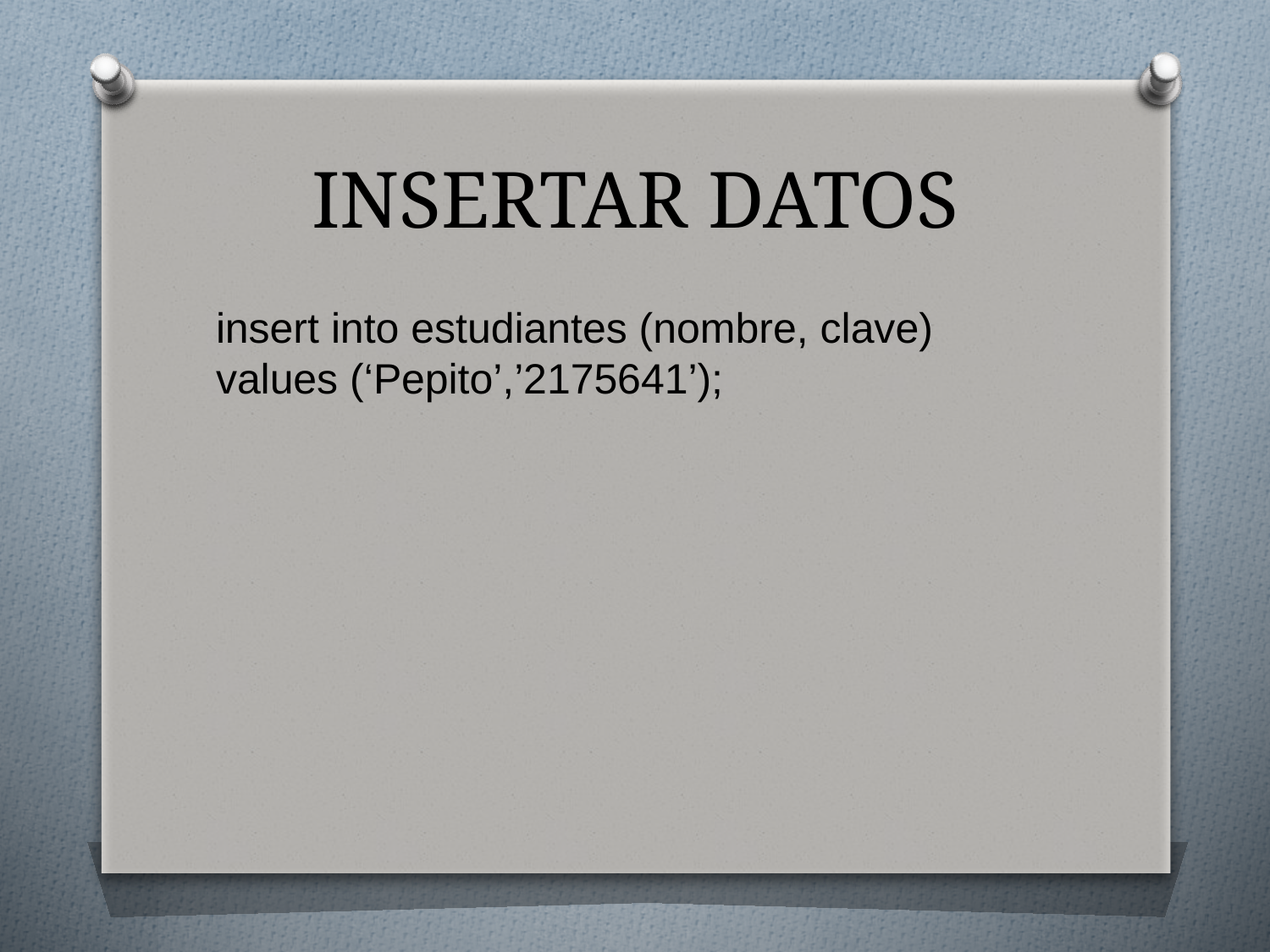

# INSERTAR DATOS
insert into estudiantes (nombre, clave) values (‘Pepito’,’2175641’);